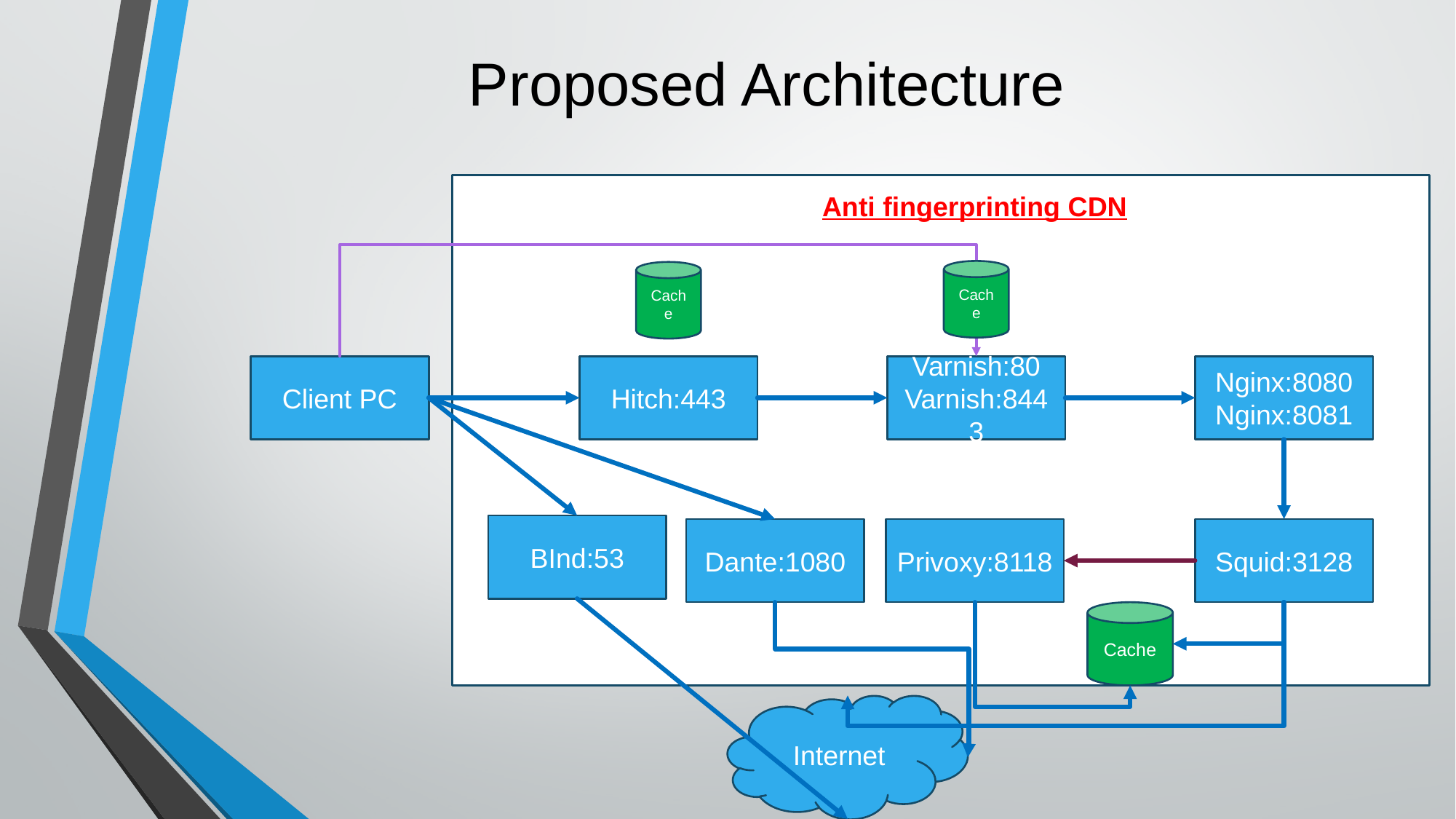

# Proposed Architecture

Anti fingerprinting CDN
Cache
Cache
Varnish:80
Varnish:8443
Nginx:8080
Nginx:8081
Hitch:443
Client PC
BInd:53
Dante:1080
Privoxy:8118
Squid:3128
Cache
Internet